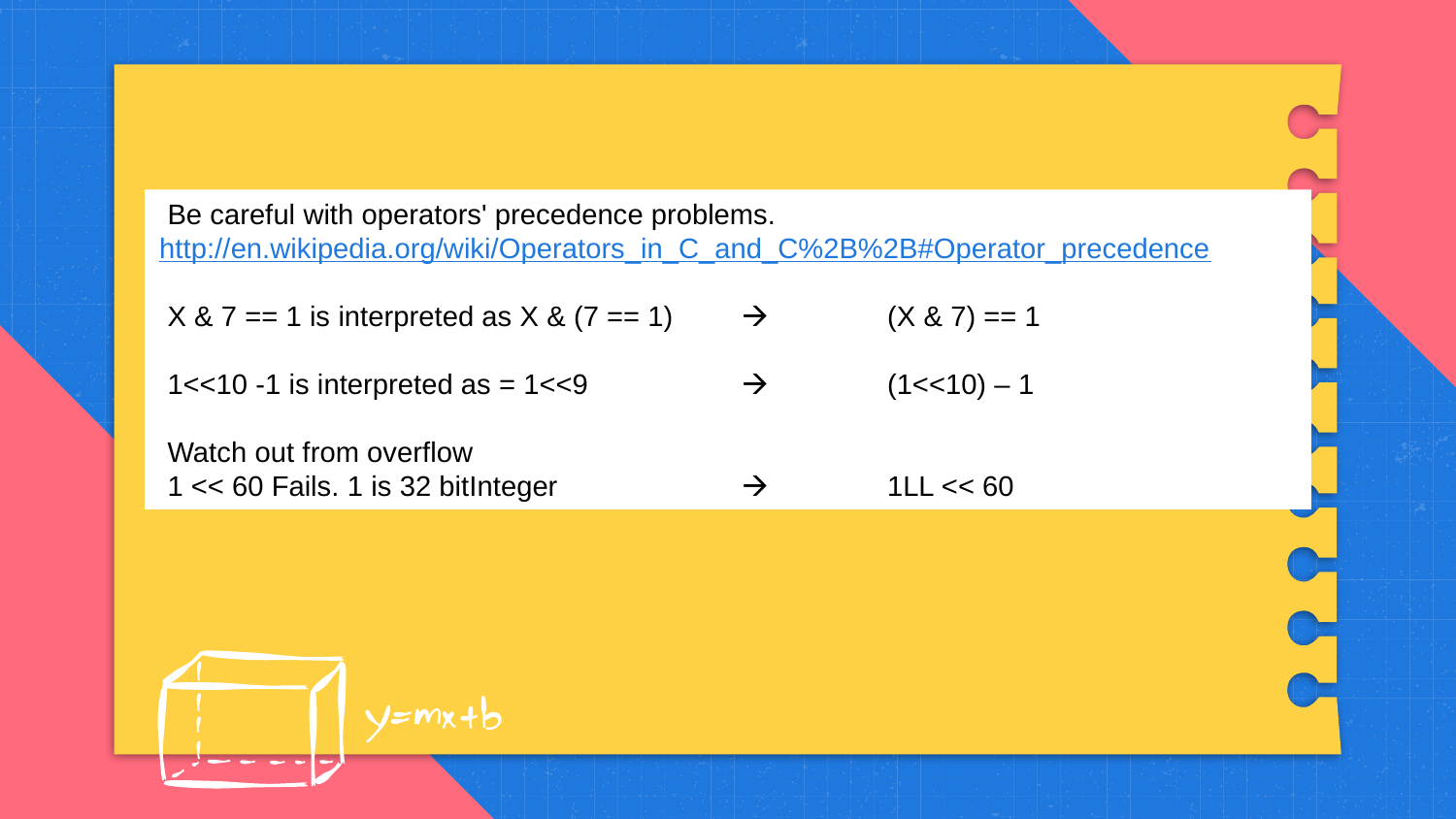

Be careful with operators' precedence problems. http://en.wikipedia.org/wiki/Operators_in_C_and_C%2B%2B#Operator_precedence

 X & 7 == 1 is interpreted as X & (7 == 1) 	🡪	(X & 7) == 1

 1<<10 -1 is interpreted as = 1<<9		🡪	(1<<10) – 1

 Watch out from overflow
 1 << 60 Fails. 1 is 32 bitInteger 		🡪	1LL << 60